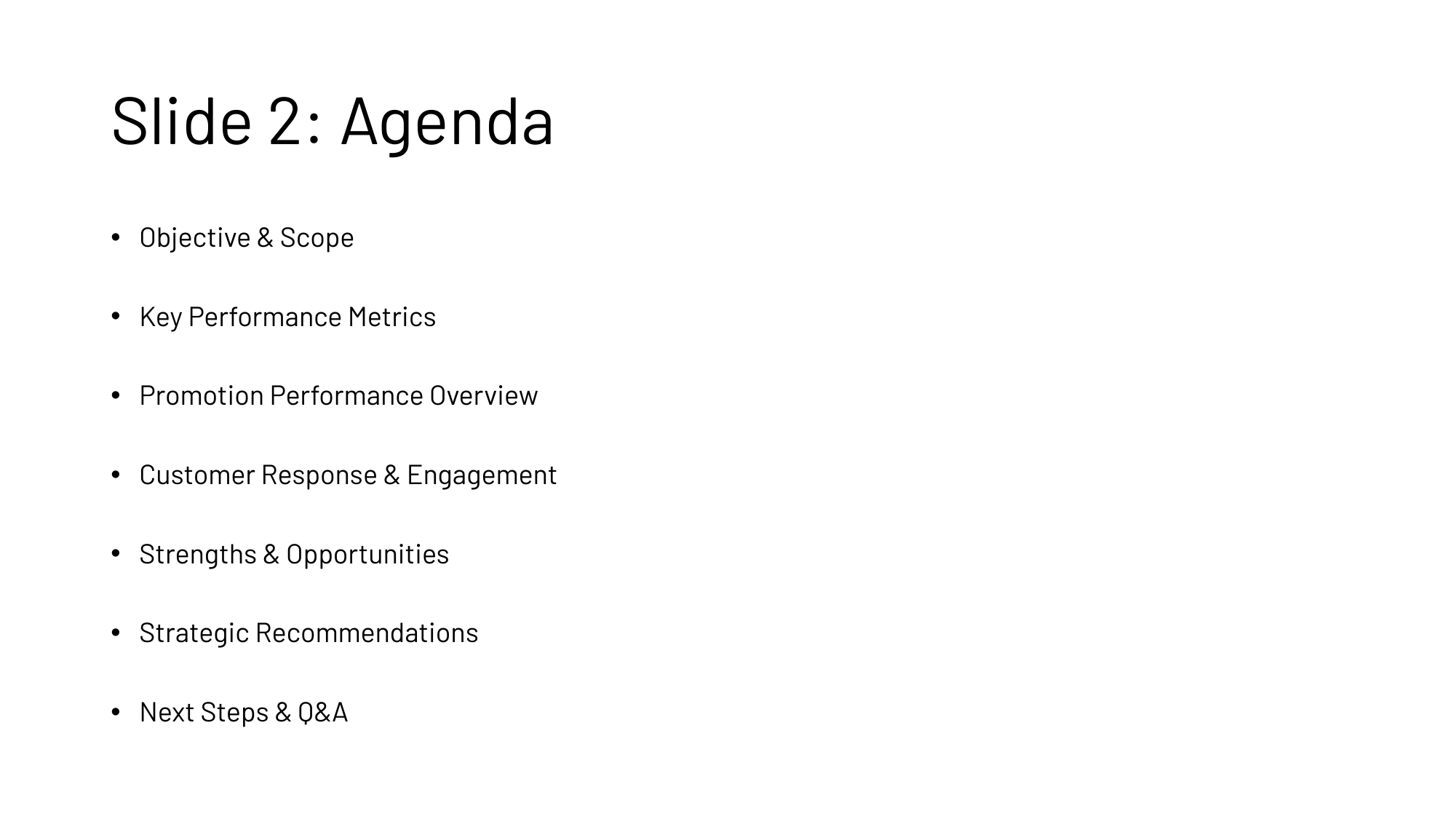

# Slide 2: Agenda
Objective & Scope

Key Performance Metrics

Promotion Performance Overview

Customer Response & Engagement

Strengths & Opportunities

Strategic Recommendations

Next Steps & Q&A